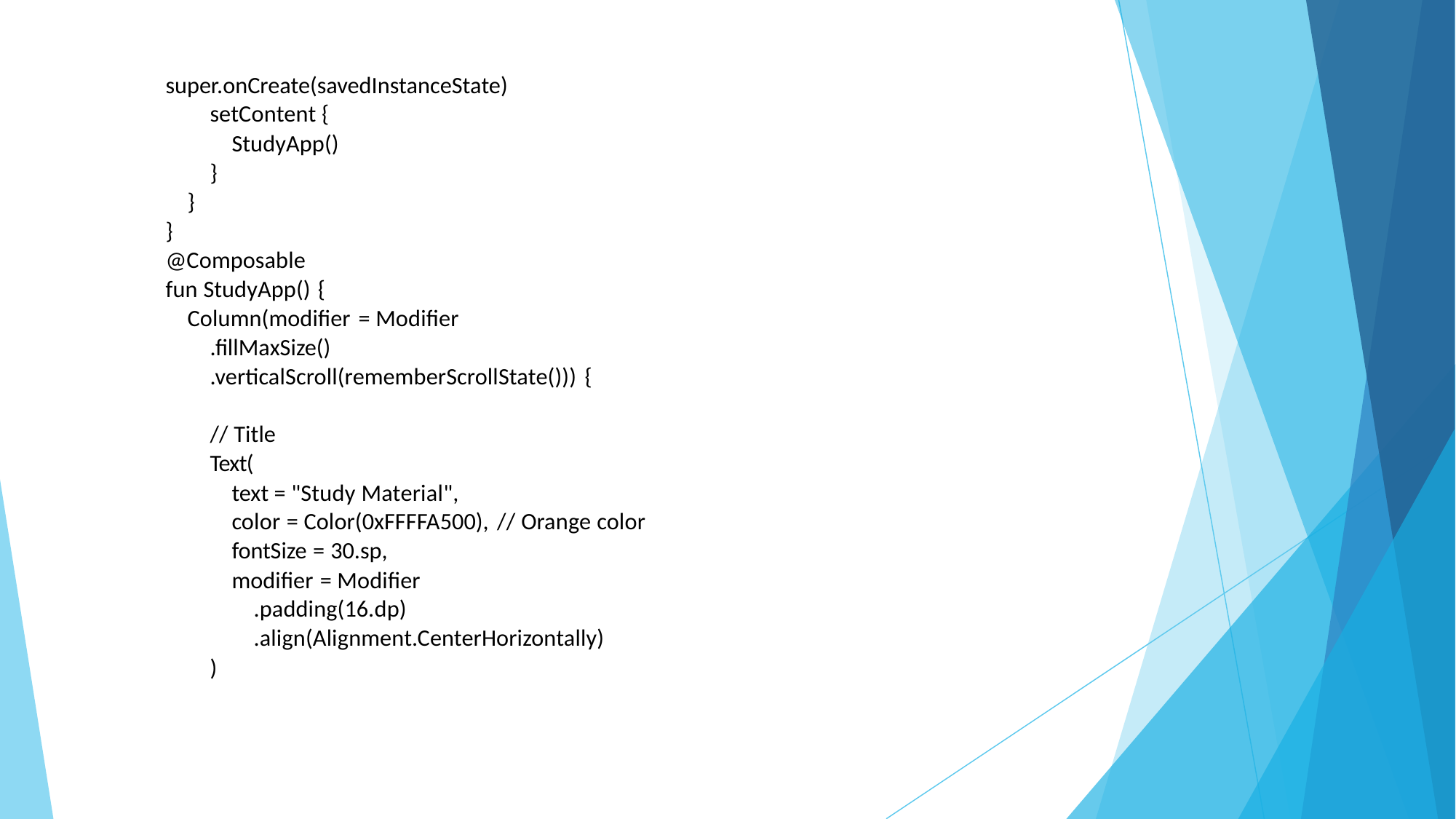

super.onCreate(savedInstanceState)
setContent {
StudyApp()
}
}
}
@Composable
fun StudyApp() {
Column(modifier = Modifier
.fillMaxSize()
.verticalScroll(rememberScrollState())) {

// Title
Text(
text = "Study Material",
color = Color(0xFFFFA500), // Orange color
fontSize = 30.sp,
modifier = Modifier
.padding(16.dp)
.align(Alignment.CenterHorizontally)
)